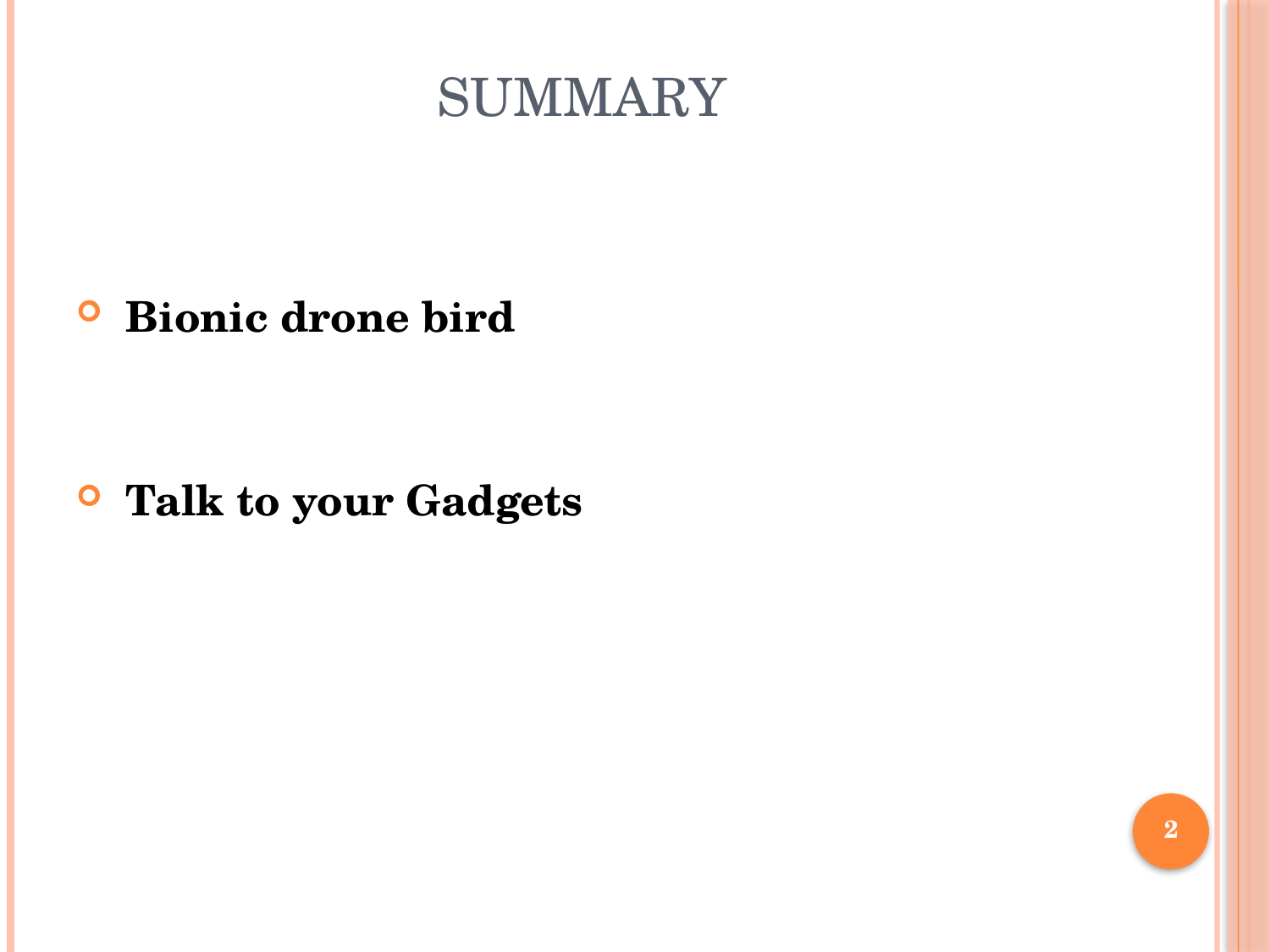

# Summary

 Bionic drone bird

 Talk to your Gadgets

2